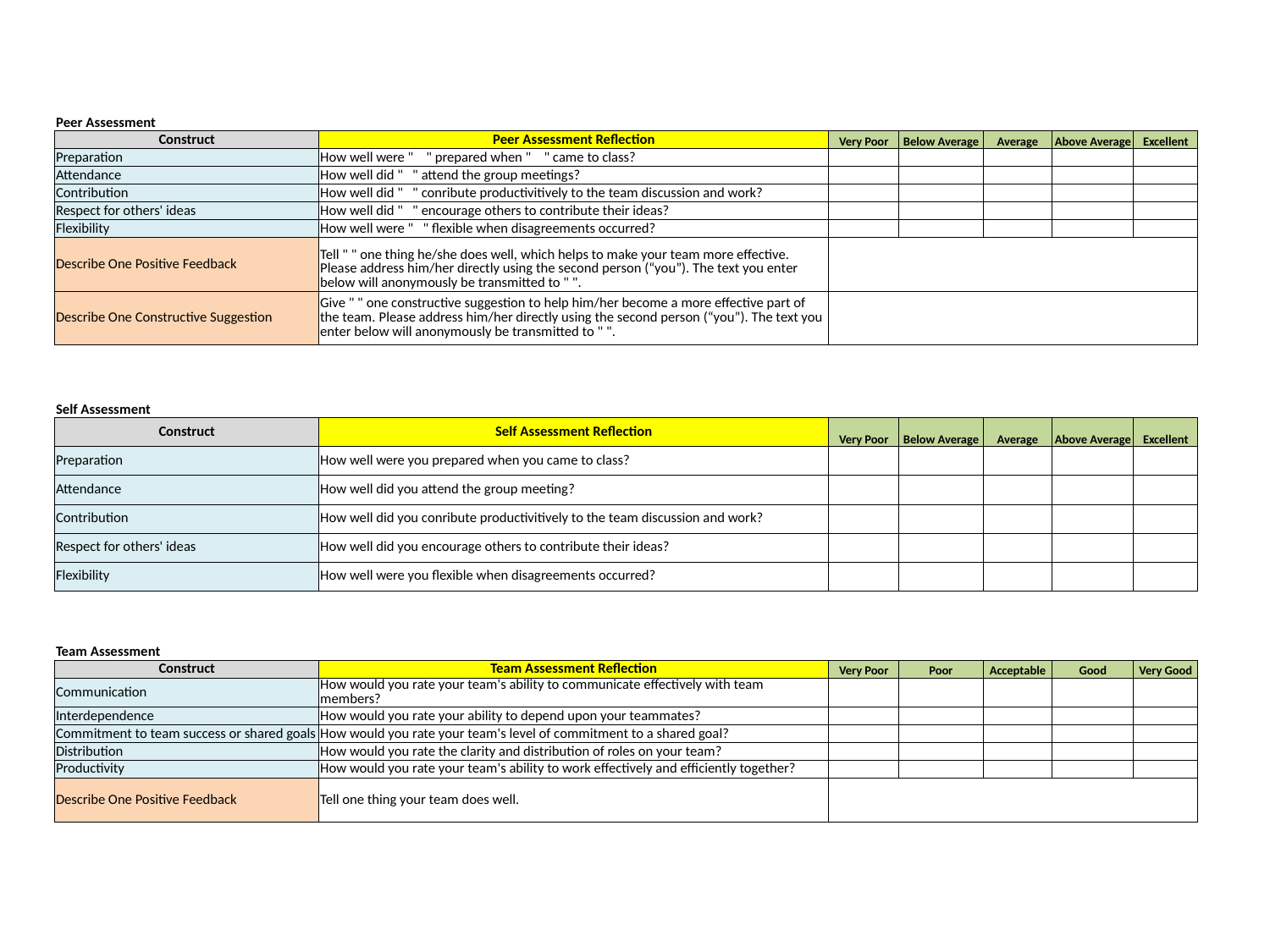

| Peer Assessment |  |  |  |  |  |  |
| --- | --- | --- | --- | --- | --- | --- |
| Construct | Peer Assessment Reflection | Very Poor | Below Average | Average | Above Average | Excellent |
| Preparation | How well were " " prepared when " " came to class? |  |  |  |  |  |
| Attendance | How well did " " attend the group meetings? |  |  |  |  |  |
| Contribution | How well did " " conribute productivitively to the team discussion and work? |  |  |  |  |  |
| Respect for others' ideas | How well did " " encourage others to contribute their ideas? |  |  |  |  |  |
| Flexibility | How well were " " flexible when disagreements occurred? |  |  |  |  |  |
| Describe One Positive Feedback | Tell " " one thing he/she does well, which helps to make your team more effective. Please address him/her directly using the second person (“you”). The text you enter below will anonymously be transmitted to " ". |  |  |  |  |  |
| Describe One Constructive Suggestion | Give " " one constructive suggestion to help him/her become a more effective part of the team. Please address him/her directly using the second person (“you”). The text you enter below will anonymously be transmitted to " ". |  |  |  |  |  |
| Self Assessment |  |  |  |  |  |  |
| --- | --- | --- | --- | --- | --- | --- |
| Construct | Self Assessment Reflection | Very Poor | Below Average | Average | Above Average | Excellent |
| Preparation | How well were you prepared when you came to class? |  |  |  |  |  |
| Attendance | How well did you attend the group meeting? |  |  |  |  |  |
| Contribution | How well did you conribute productivitively to the team discussion and work? |  |  |  |  |  |
| Respect for others' ideas | How well did you encourage others to contribute their ideas? |  |  |  |  |  |
| Flexibility | How well were you flexible when disagreements occurred? |  |  |  |  |  |
| Team Assessment |  |  |  |  |  |  |
| --- | --- | --- | --- | --- | --- | --- |
| Construct | Team Assessment Reflection | Very Poor | Poor | Acceptable | Good | Very Good |
| Communication | How would you rate your team's ability to communicate effectively with team members? |  |  |  |  |  |
| Interdependence | How would you rate your ability to depend upon your teammates? |  |  |  |  |  |
| Commitment to team success or shared goals | How would you rate your team's level of commitment to a shared goal? |  |  |  |  |  |
| Distribution | How would you rate the clarity and distribution of roles on your team? |  |  |  |  |  |
| Productivity | How would you rate your team's ability to work effectively and efficiently together? |  |  |  |  |  |
| Describe One Positive Feedback | Tell one thing your team does well. |  |  |  |  |  |